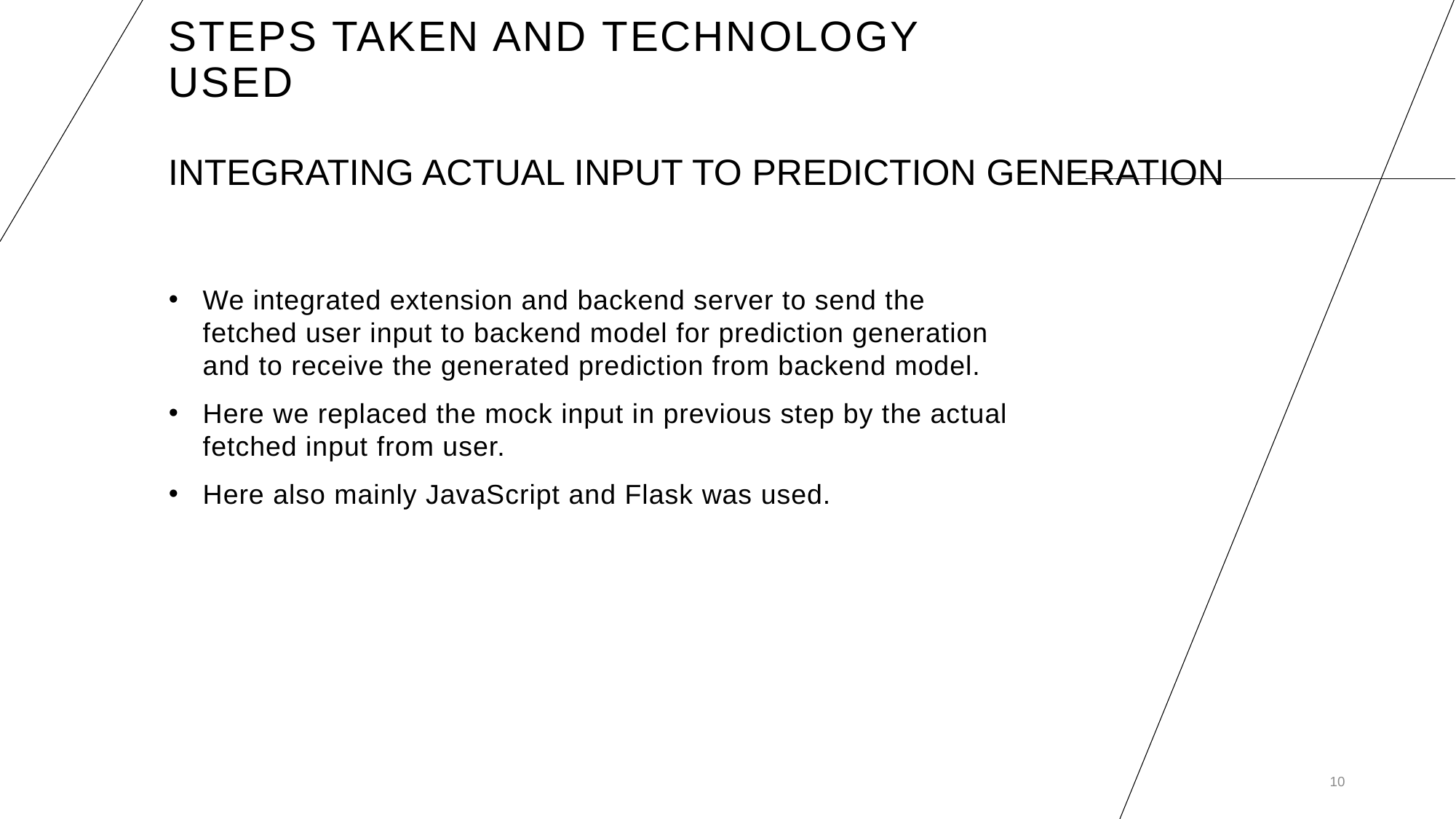

# STEPS TAKEN AND TECHNOLOGY USED
Integrating Actual input to prediction generation
We integrated extension and backend server to send the fetched user input to backend model for prediction generation and to receive the generated prediction from backend model.
Here we replaced the mock input in previous step by the actual fetched input from user.
Here also mainly JavaScript and Flask was used.

10